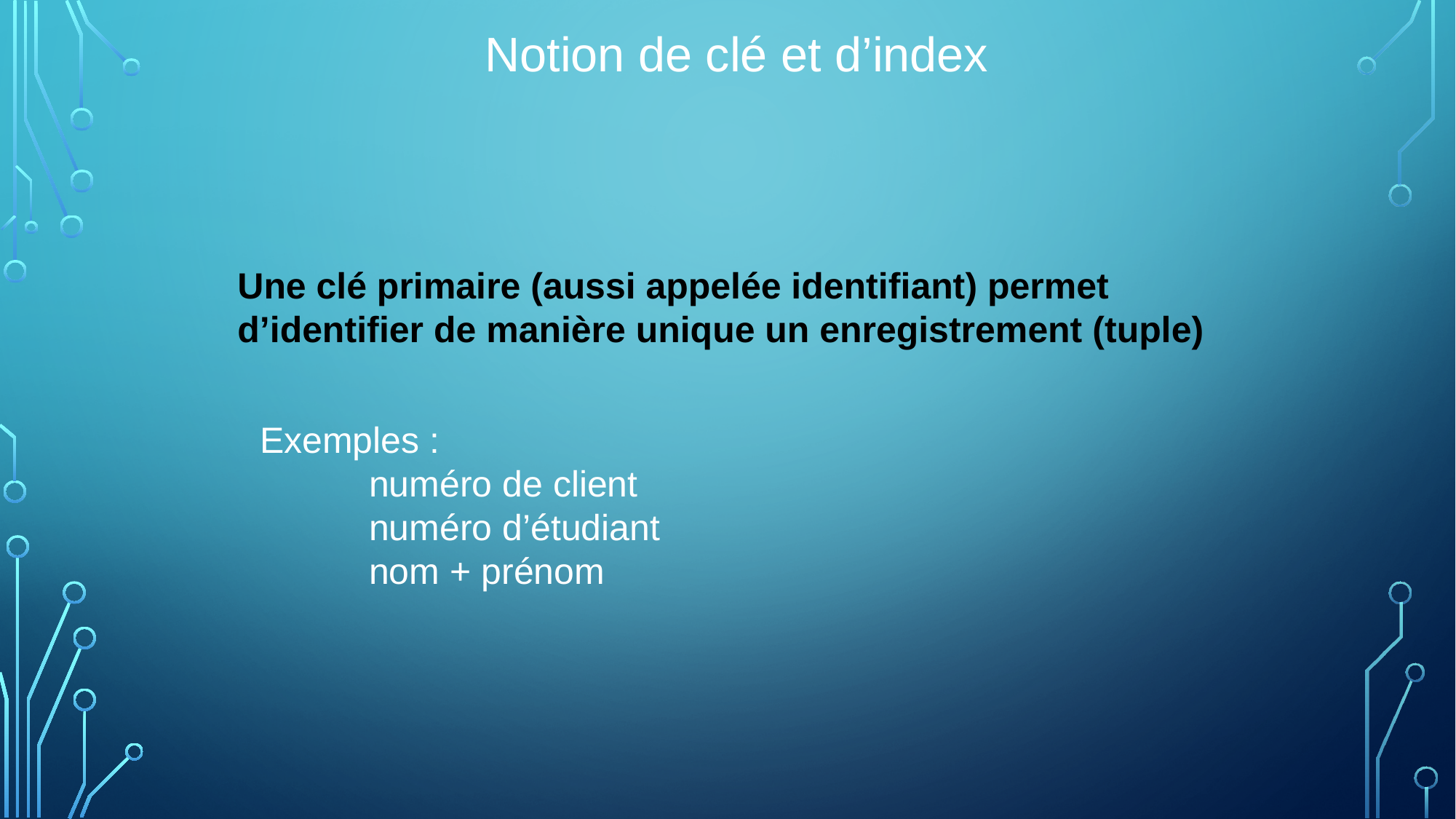

Notion de clé et d’index
Une clé primaire (aussi appelée identifiant) permet d’identifier de manière unique un enregistrement (tuple)
Exemples :
	numéro de client
	numéro d’étudiant
	nom + prénom